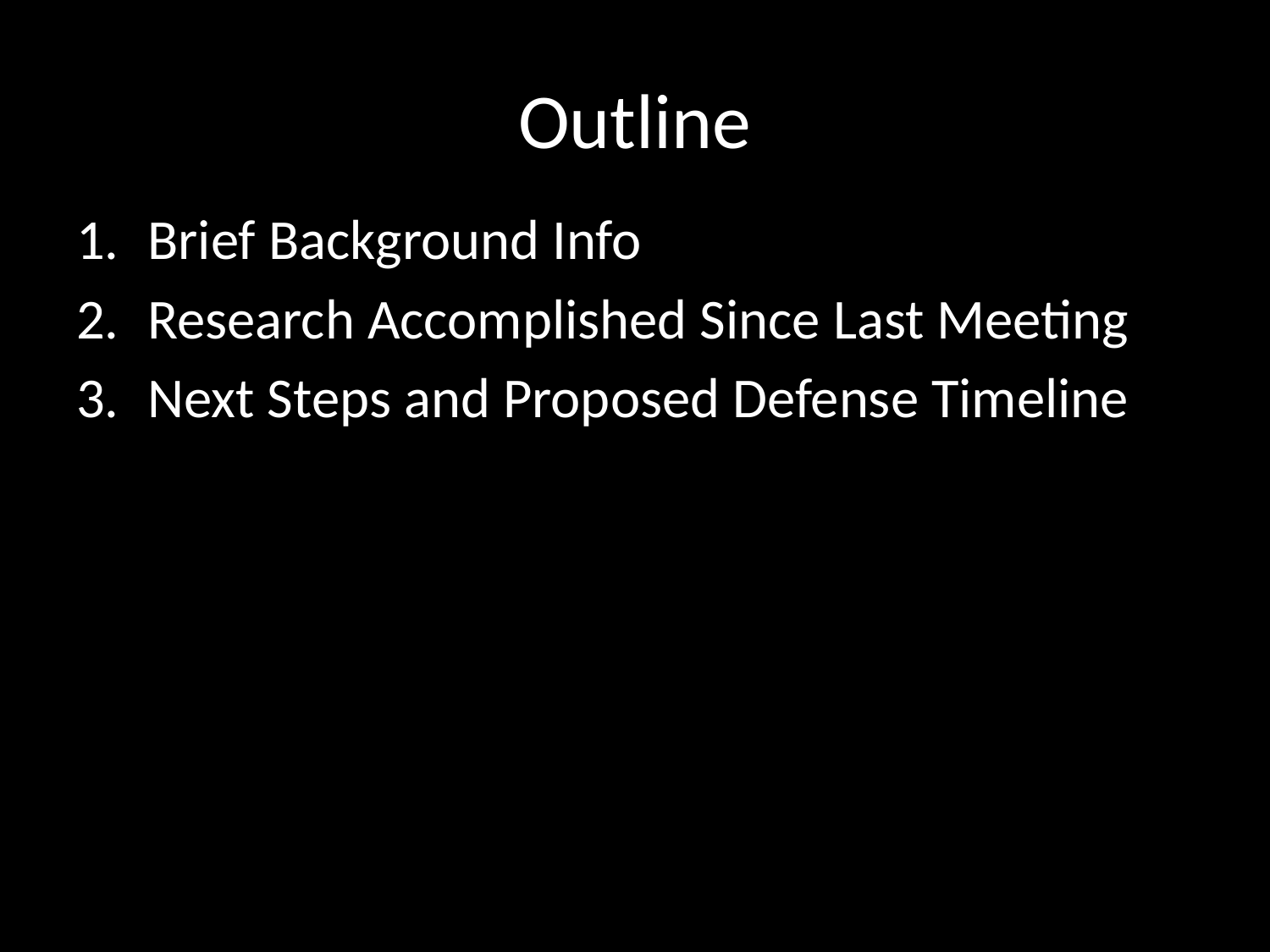

# Outline
Brief Background Info
Research Accomplished Since Last Meeting
Next Steps and Proposed Defense Timeline